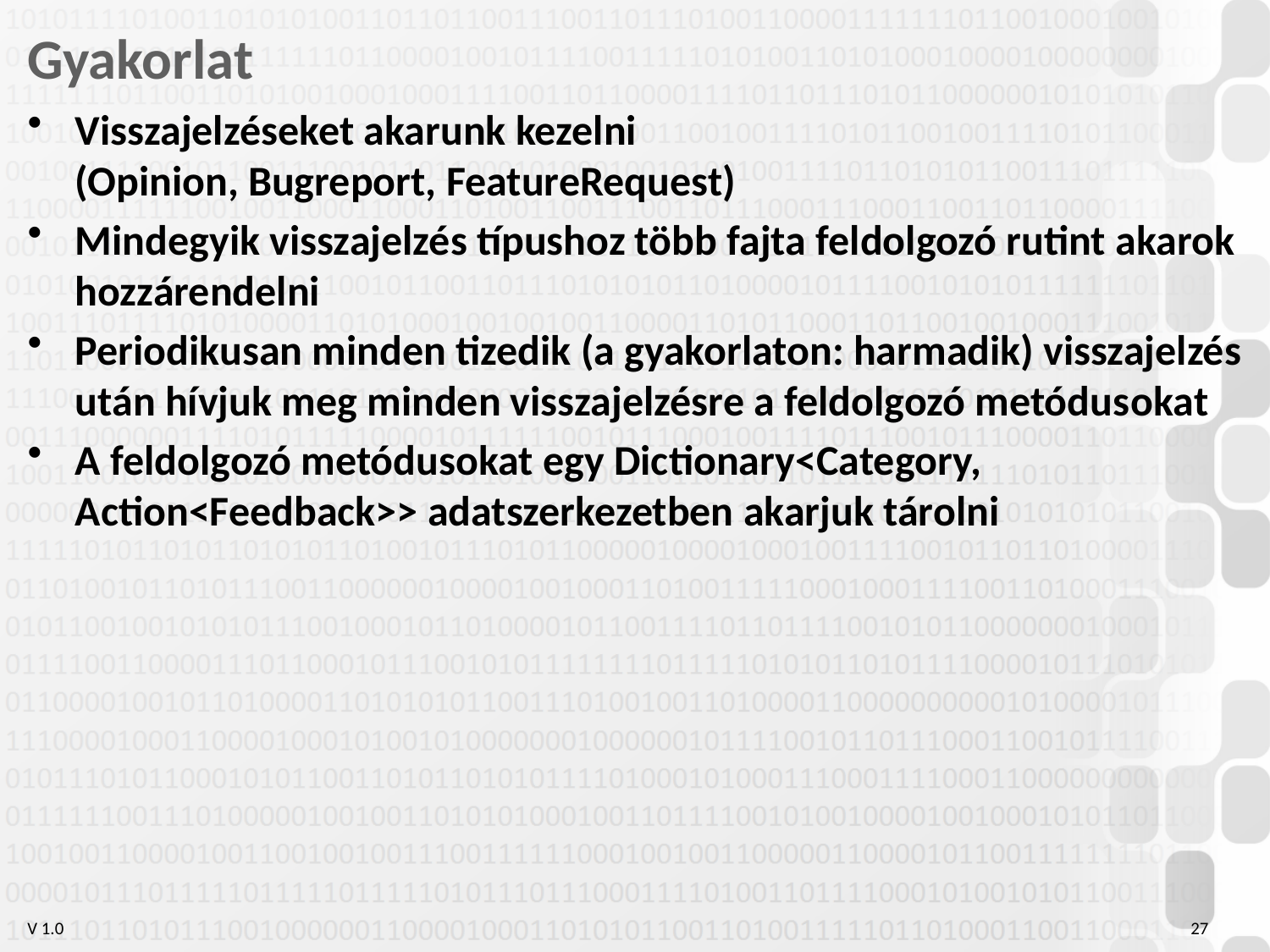

# Gyakorlat
Visszajelzéseket akarunk kezelni
(Opinion, Bugreport, FeatureRequest)
Mindegyik visszajelzés típushoz több fajta feldolgozó rutint akarok hozzárendelni
Periodikusan minden tizedik (a gyakorlaton: harmadik) visszajelzés után hívjuk meg minden visszajelzésre a feldolgozó metódusokat
A feldolgozó metódusokat egy Dictionary<Category, Action<Feedback>> adatszerkezetben akarjuk tárolni
27